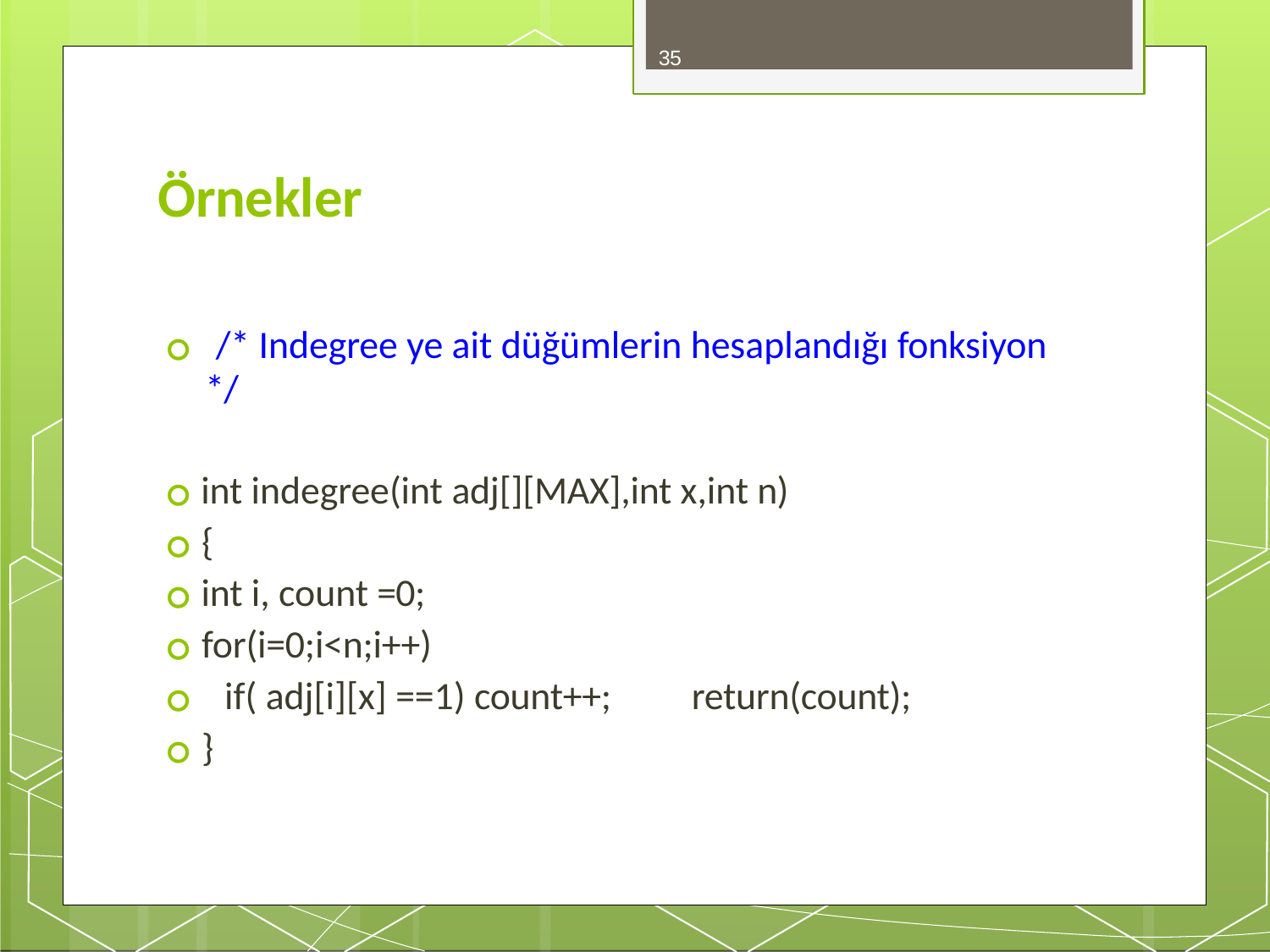

35
# Örnekler
🞇	/* Indegree ye ait düğümlerin hesaplandığı fonksiyon
*/

🞇 int indegree(int adj[][MAX],int x,int n)
🞇 {
🞇 int i, count =0;
🞇 for(i=0;i<n;i++)
🞇	if( adj[i][x] ==1) count++;
return(count);
🞇 }